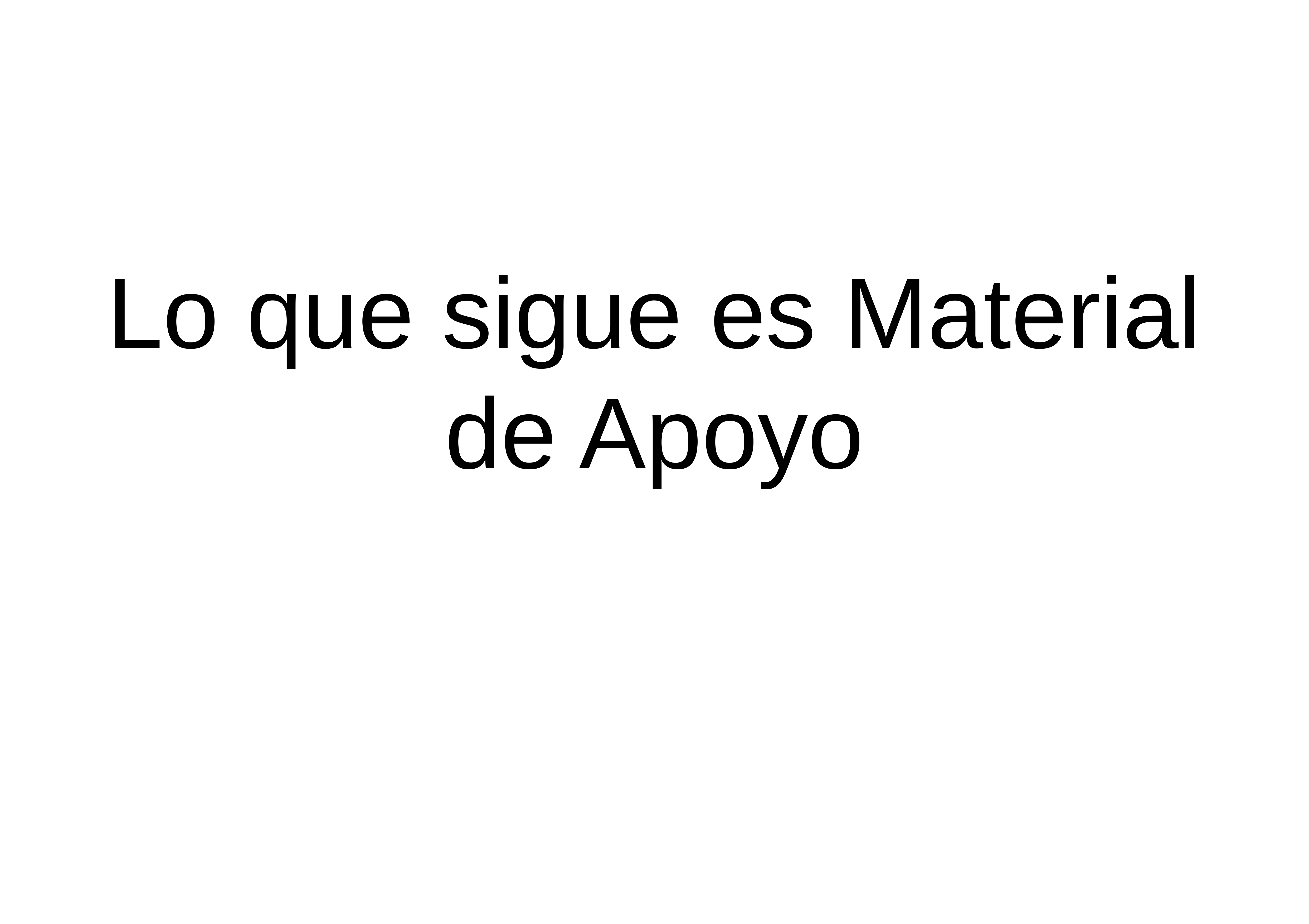

# Lo que sigue es Material de Apoyo